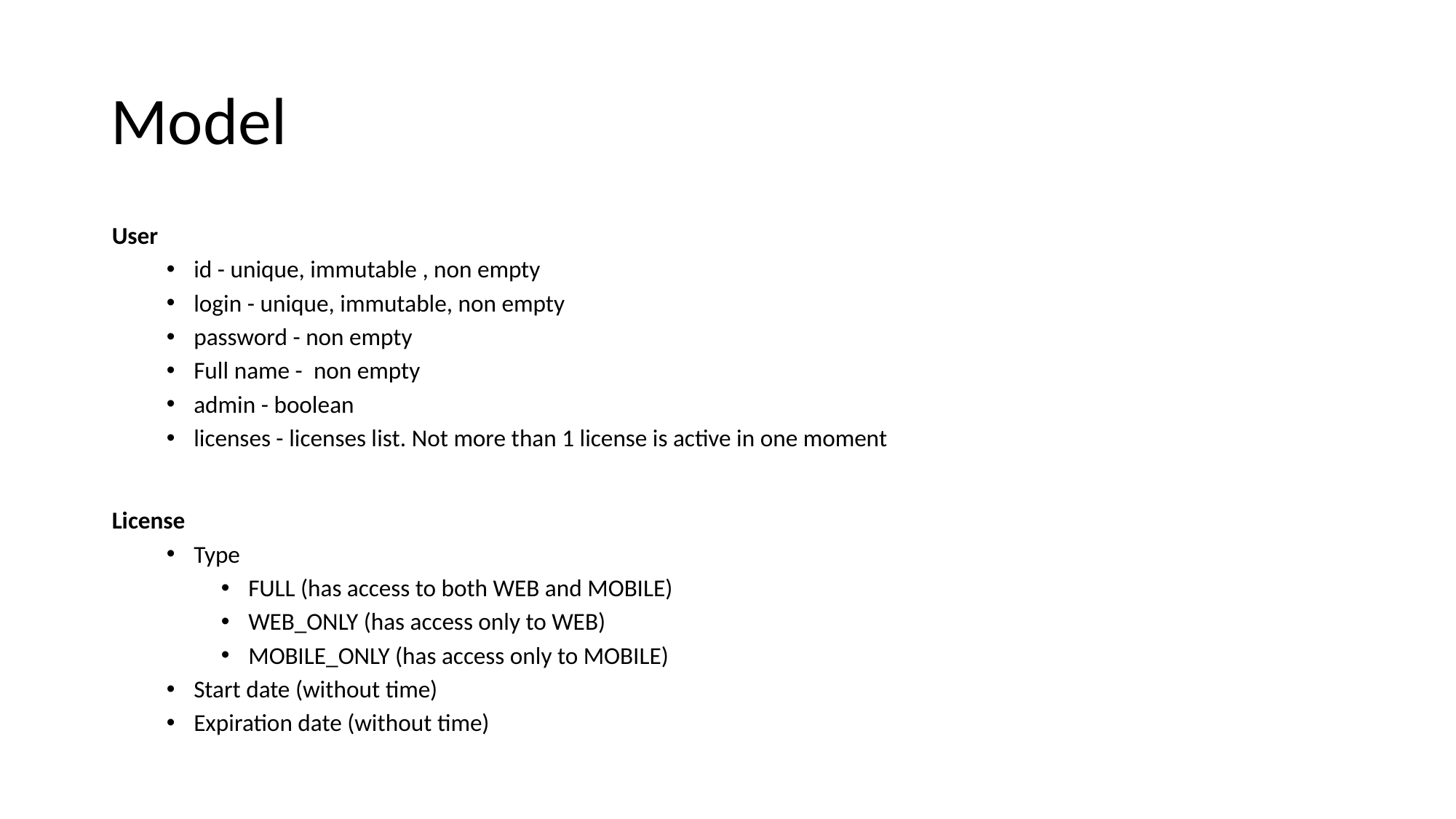

# Model
User
id - unique, immutable , non empty
login - unique, immutable, non empty
password - non empty
Full name -  non empty
admin - boolean
licenses - licenses list. Not more than 1 license is active in one moment

License
Type
FULL (has access to both WEB and MOBILE)
WEB_ONLY (has access only to WEB)
MOBILE_ONLY (has access only to MOBILE)
Start date (without time)
Expiration date (without time)